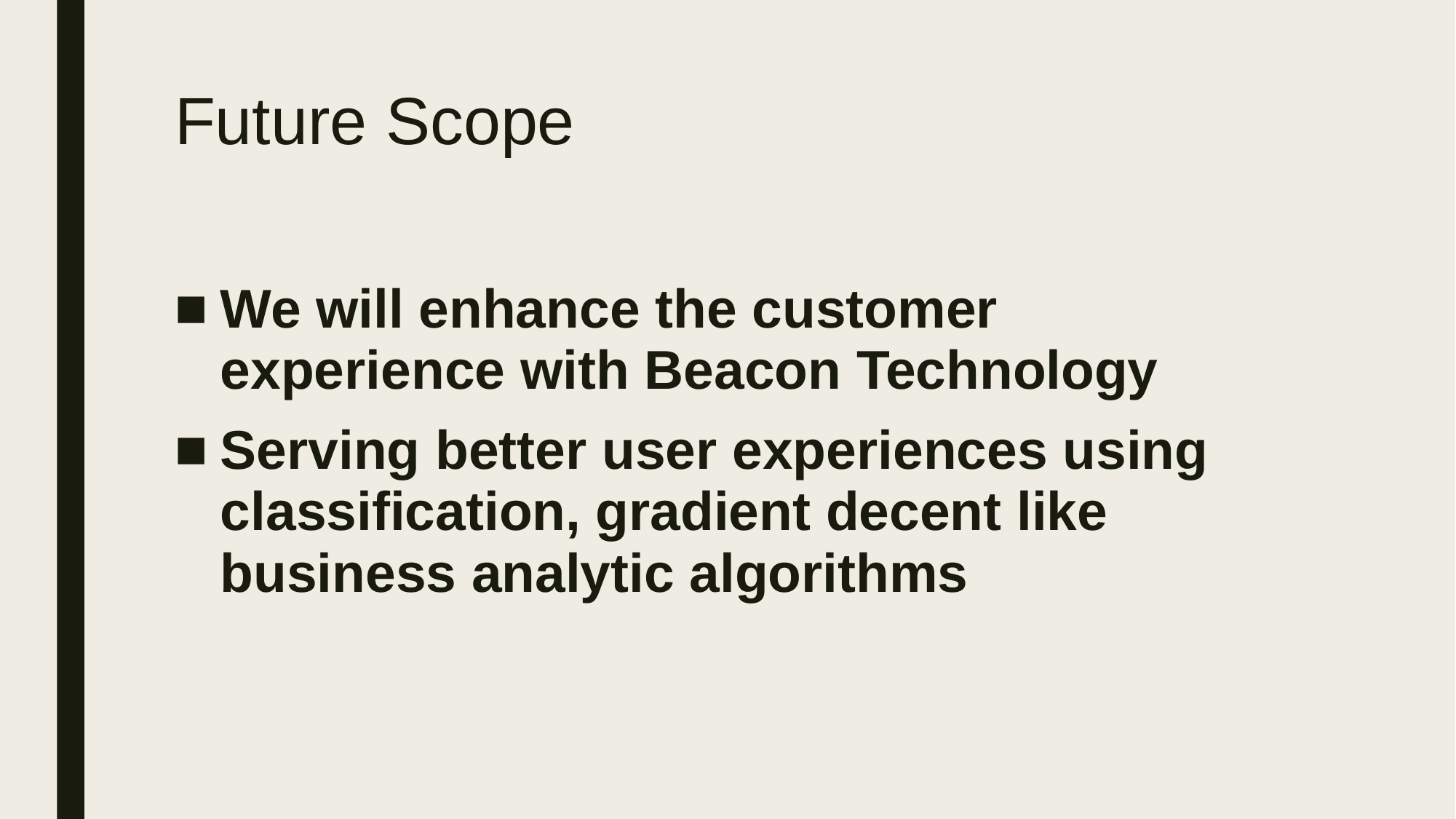

# Future Scope
We will enhance the customer experience with Beacon Technology
Serving better user experiences using classification, gradient decent like business analytic algorithms